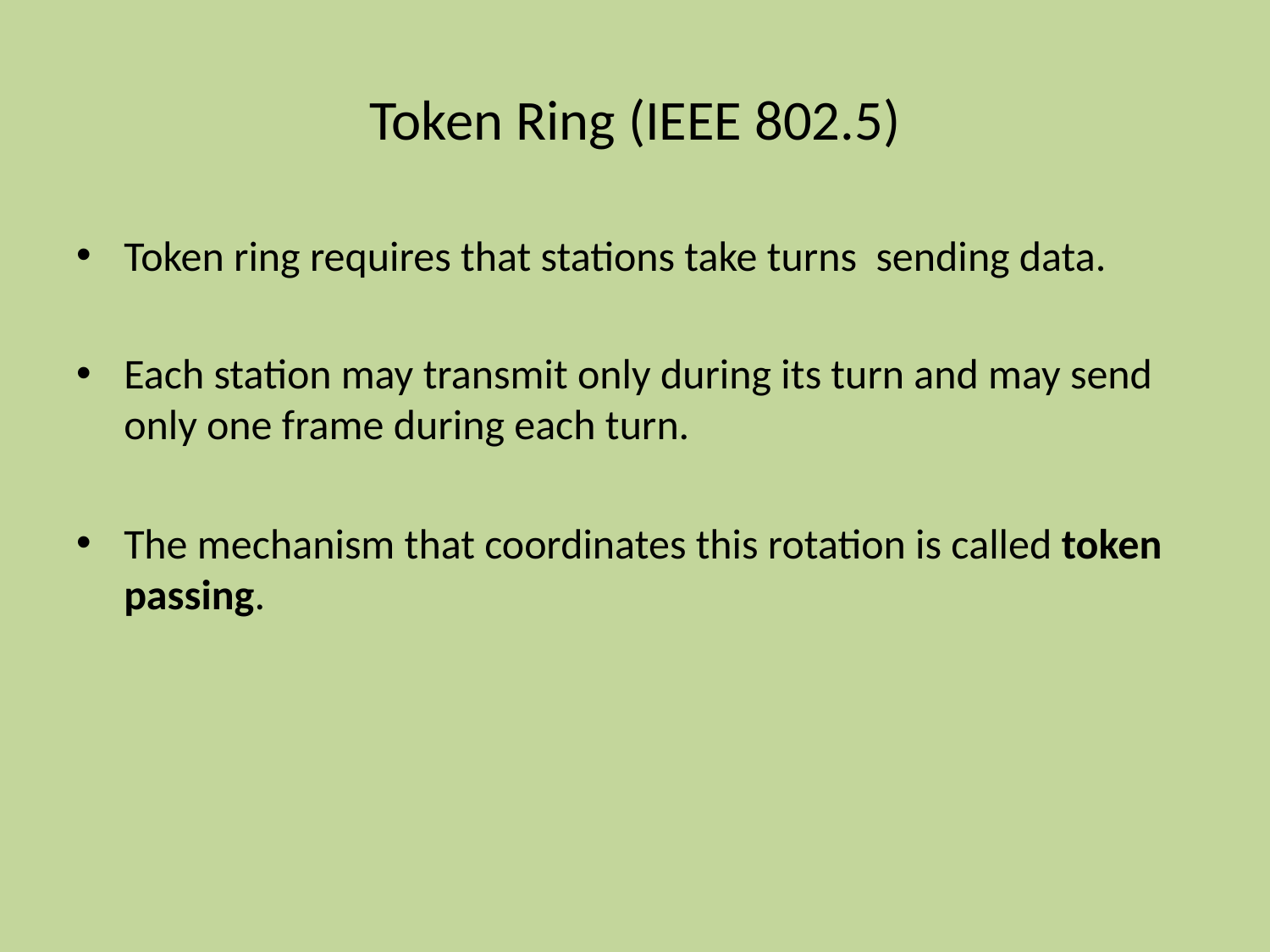

# Token Ring (IEEE 802.5)
Token ring requires that stations take turns  sending data.

Each station may transmit only during its turn and may send only one frame during each turn.

The mechanism that coordinates this rotation is called token passing.